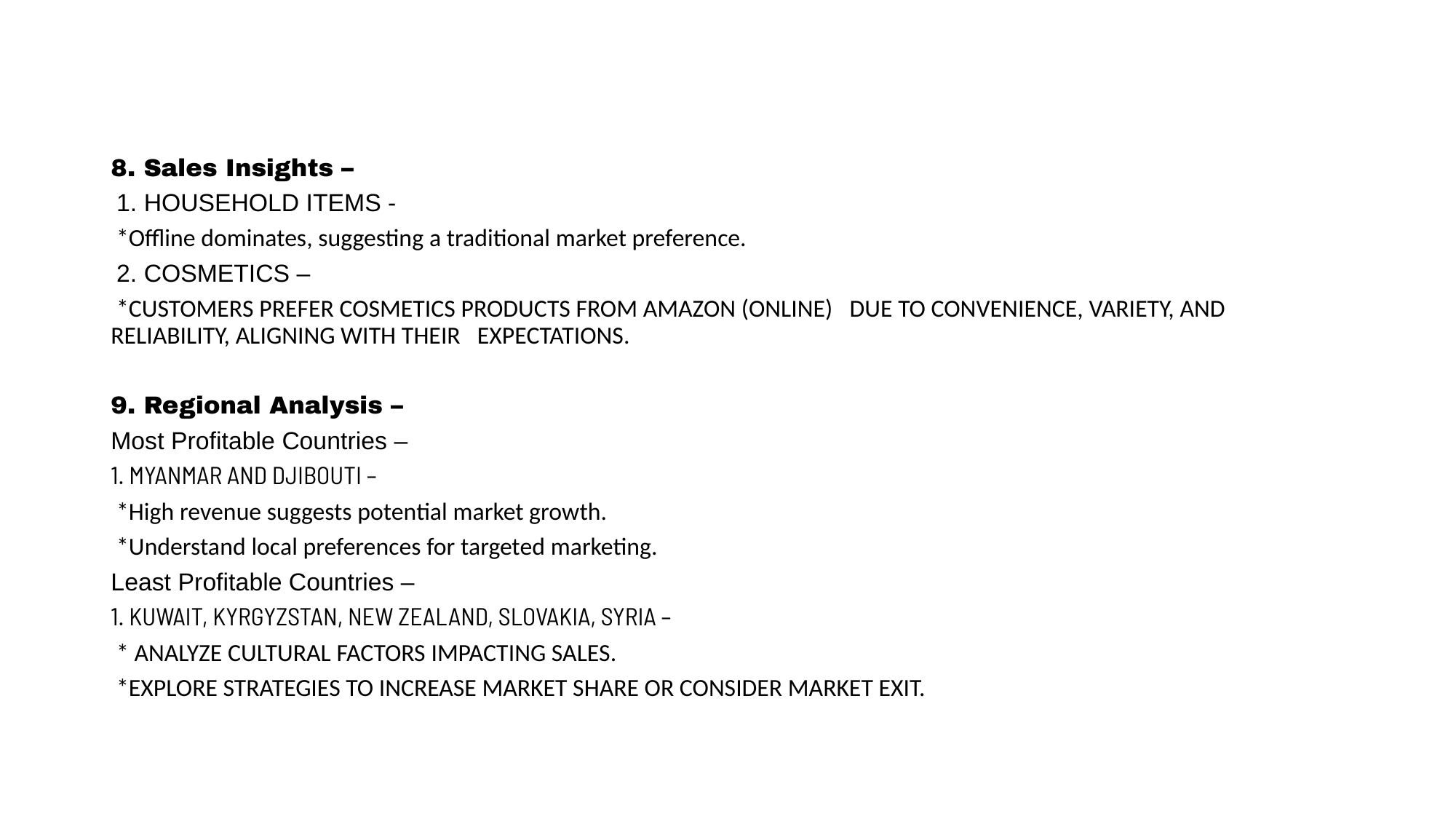

8. Sales Insights –
 1. HOUSEHOLD ITEMS -
 *Offline dominates, suggesting a traditional market preference.
 2. COSMETICS –
 *CUSTOMERS PREFER COSMETICS PRODUCTS FROM AMAZON (ONLINE)   DUE TO CONVENIENCE, VARIETY, AND RELIABILITY, ALIGNING WITH THEIR   EXPECTATIONS.

9. Regional Analysis –
Most Profitable Countries –
1. MYANMAR AND DJIBOUTI –
 *High revenue suggests potential market growth.
 *Understand local preferences for targeted marketing.
Least Profitable Countries –
1. KUWAIT, KYRGYZSTAN, NEW ZEALAND, SLOVAKIA, SYRIA –
 * ANALYZE CULTURAL FACTORS IMPACTING SALES.
 *EXPLORE STRATEGIES TO INCREASE MARKET SHARE OR CONSIDER MARKET EXIT.